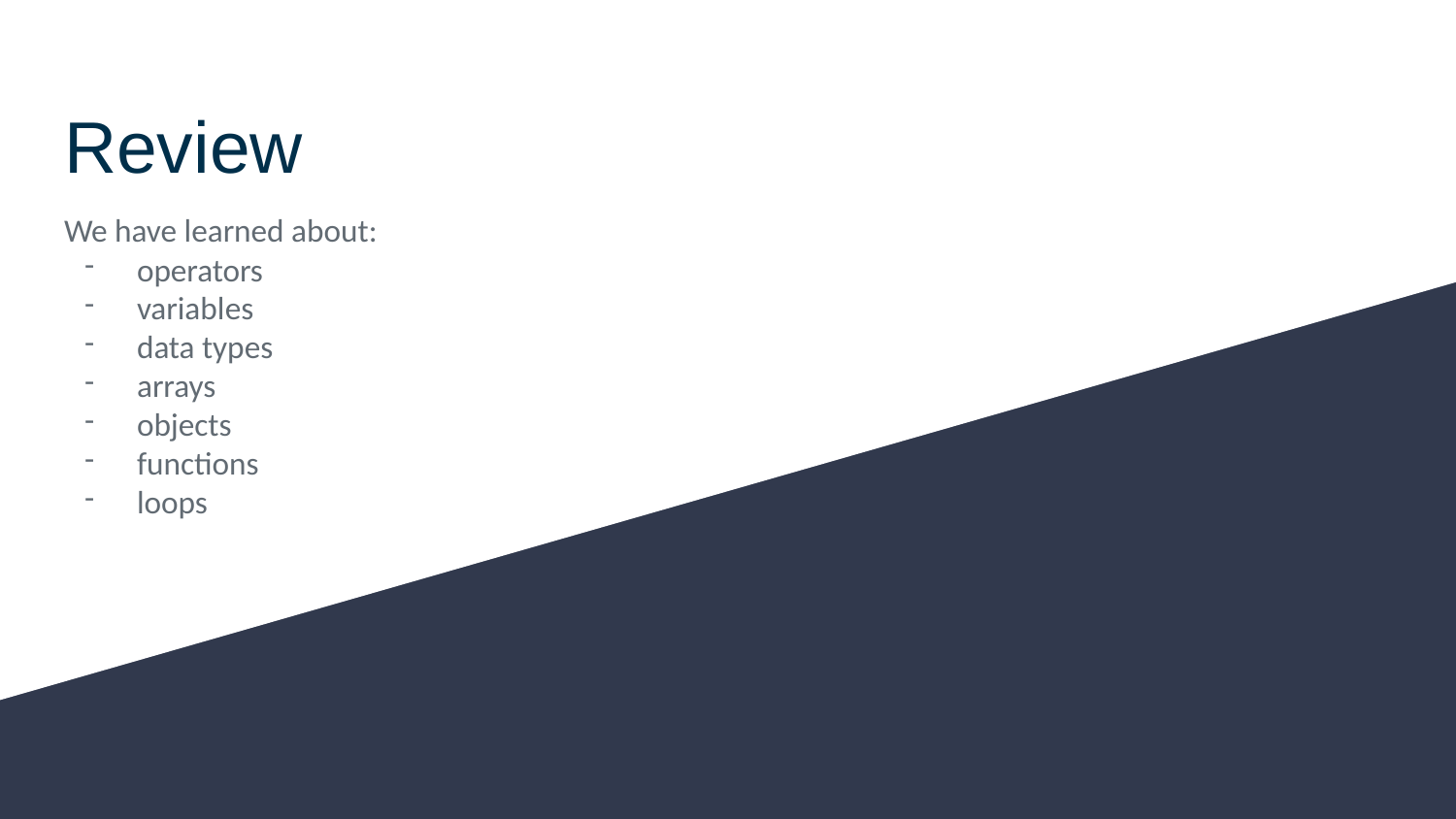

# Review
We have learned about:
operators
variables
data types
arrays
objects
functions
loops